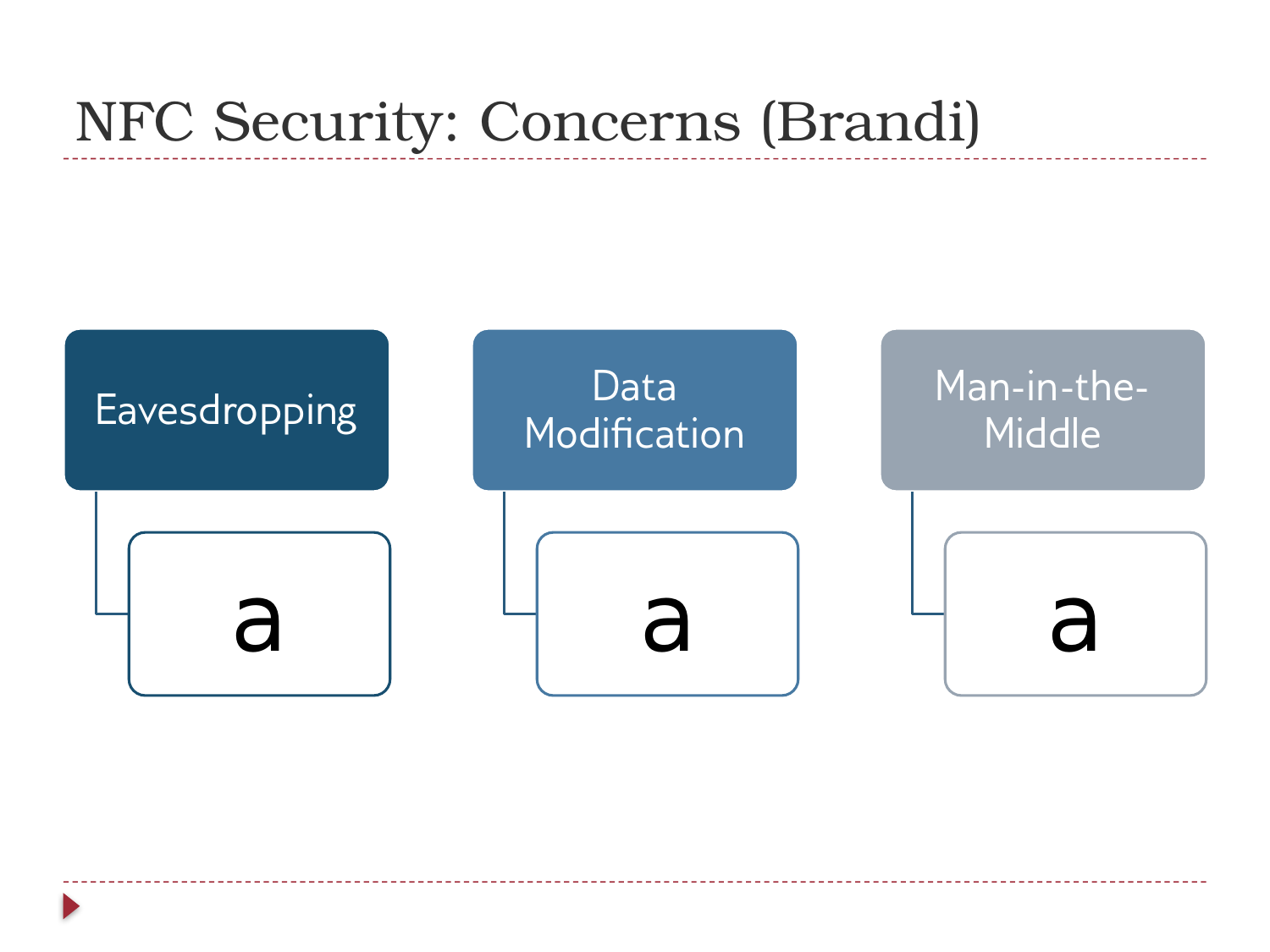

# NFC Security: Concerns (Brandi)
Eavesdropping
a
Data Modification
a
Man-in-the-Middle
a